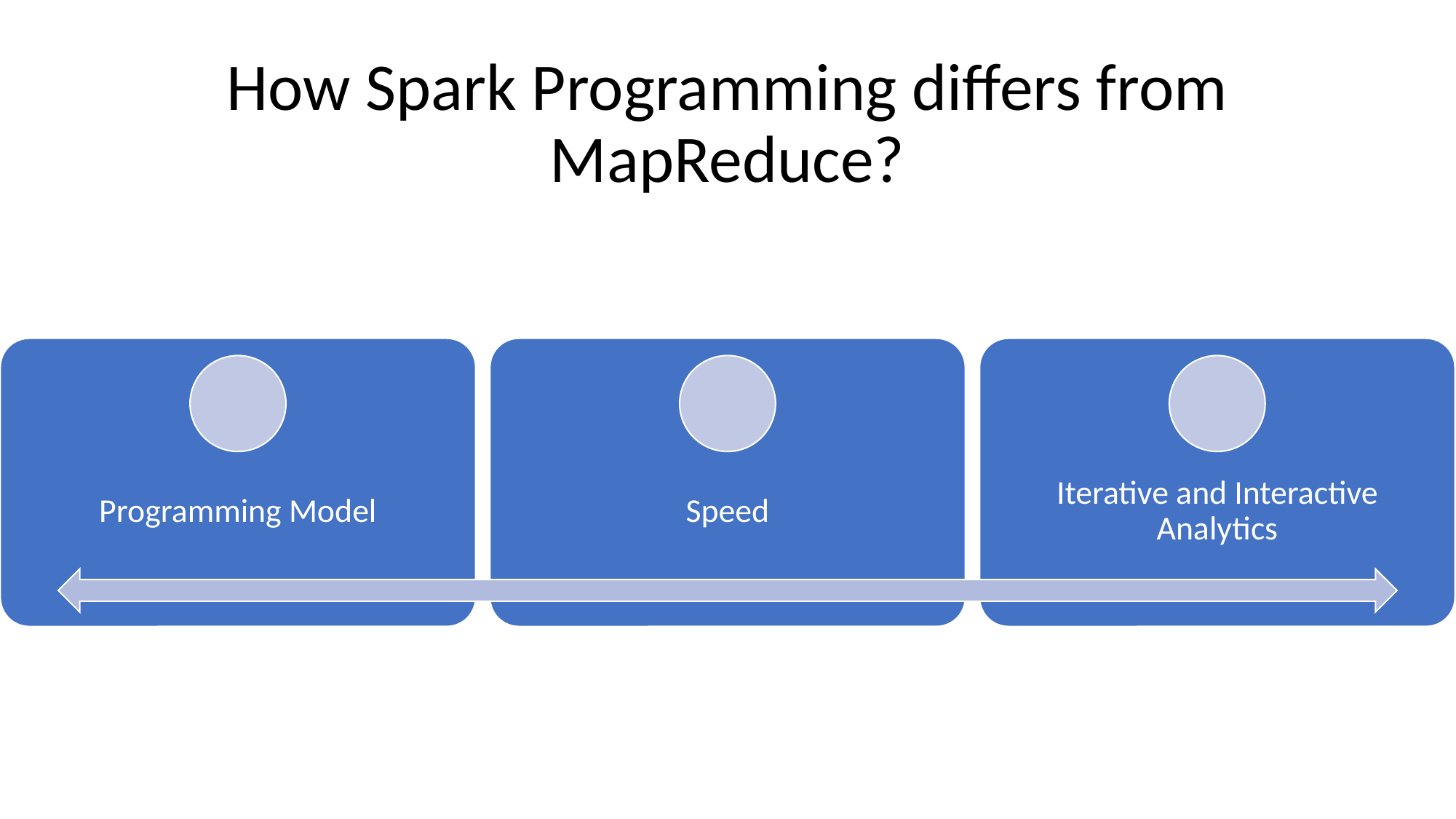

# How Spark Programming differs from MapReduce?
Programming Model
Speed
Iterative and Interactive Analytics